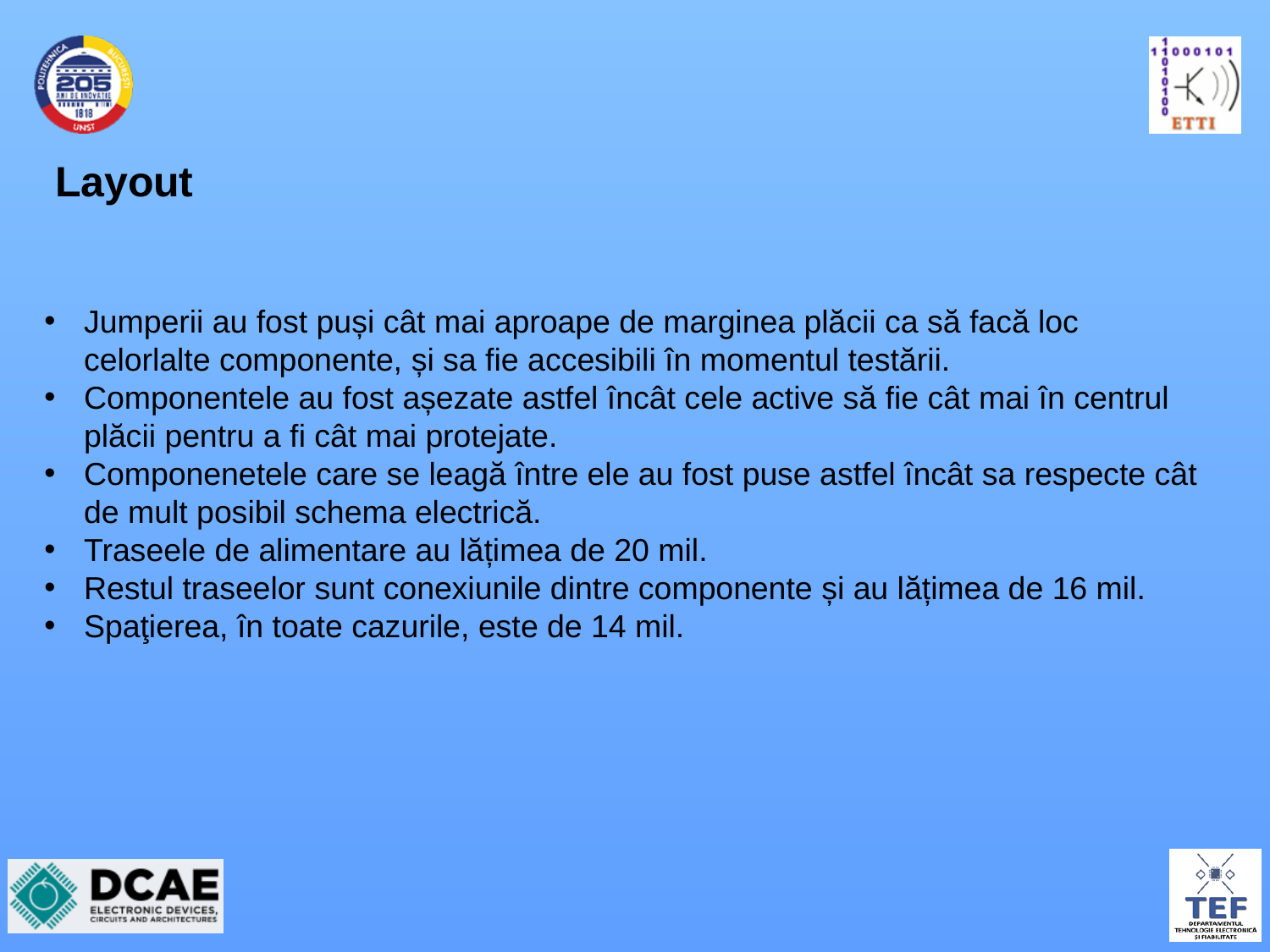

Jumperii au fost puși cât mai aproape de marginea plăcii ca să facă loc celorlalte componente, și sa fie accesibili în momentul testării.
Componentele au fost așezate astfel încât cele active să fie cât mai în centrul plăcii pentru a fi cât mai protejate.
Componenetele care se leagă între ele au fost puse astfel încât sa respecte cât de mult posibil schema electrică.
Traseele de alimentare au lățimea de 20 mil.
Restul traseelor sunt conexiunile dintre componente și au lățimea de 16 mil.
Spaţierea, în toate cazurile, este de 14 mil.

# Layout